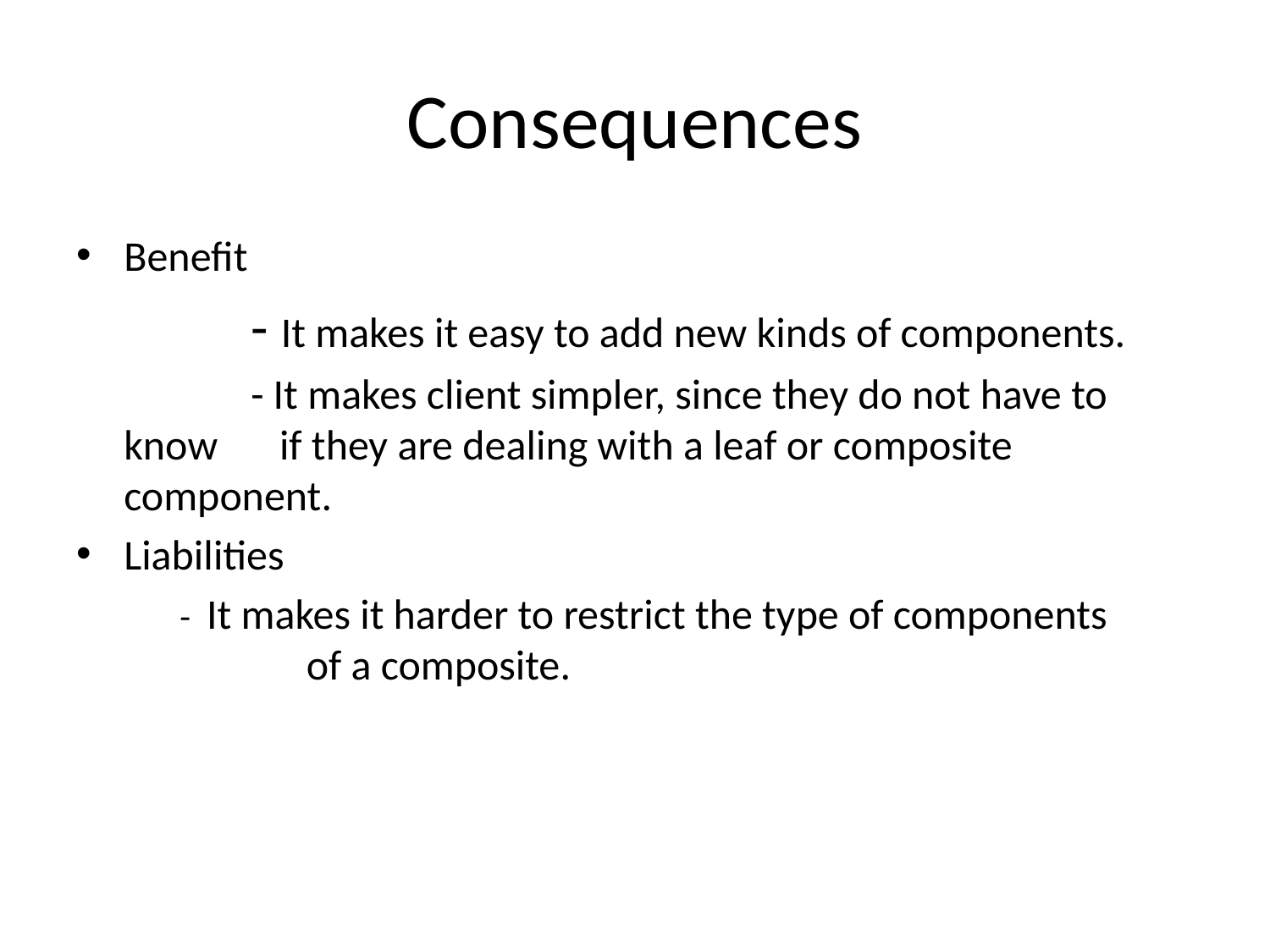

# Consequences
Benefit
		- It makes it easy to add new kinds of components.
		- It makes client simpler, since they do not have to 	know 	   if they are dealing with a leaf or composite component.
Liabilities
     -  It makes it harder to restrict the type of components 	of a composite.